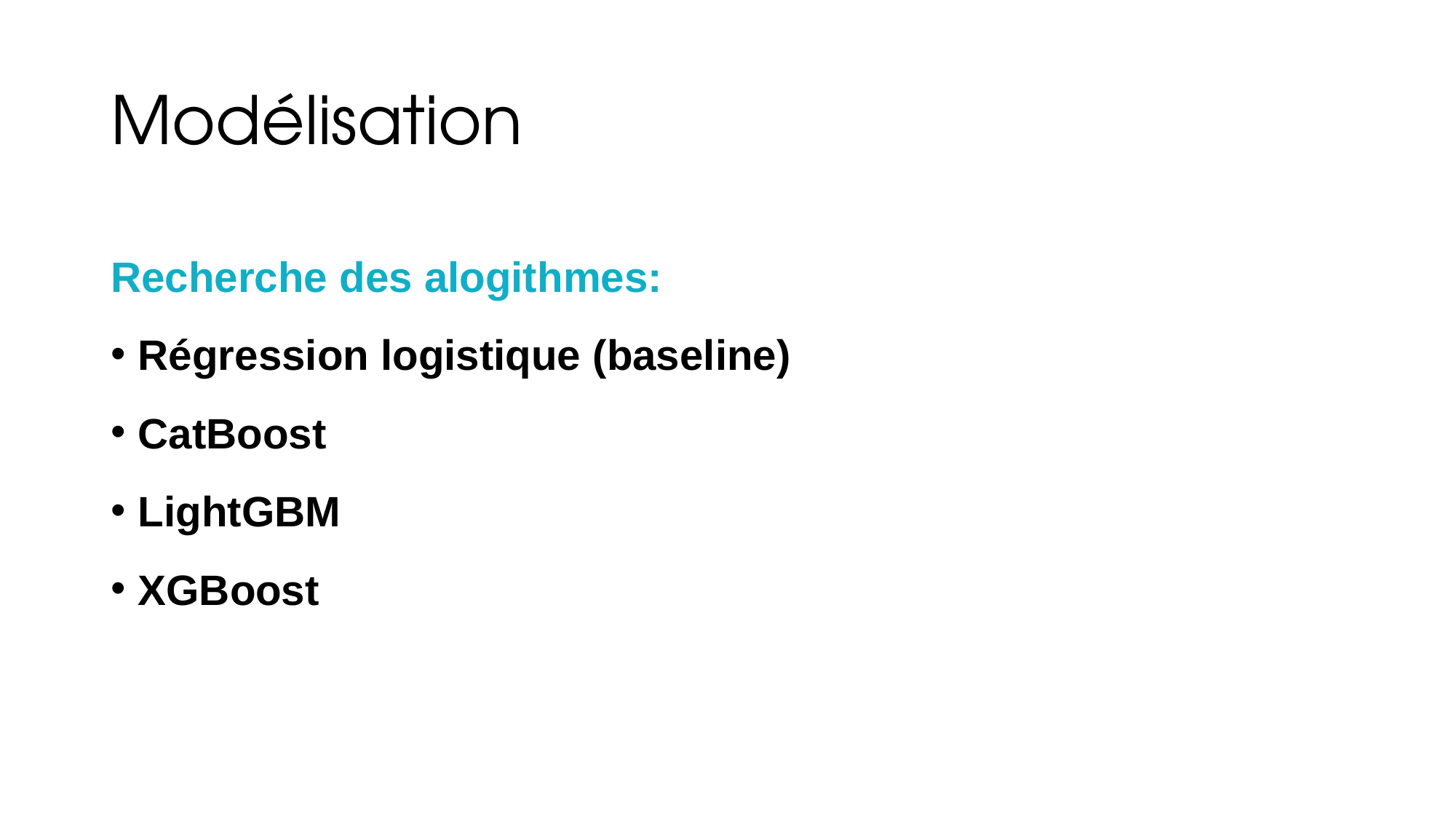

# Modélisation
Recherche des alogithmes:
Régression logistique (baseline)
CatBoost
LightGBM
XGBoost